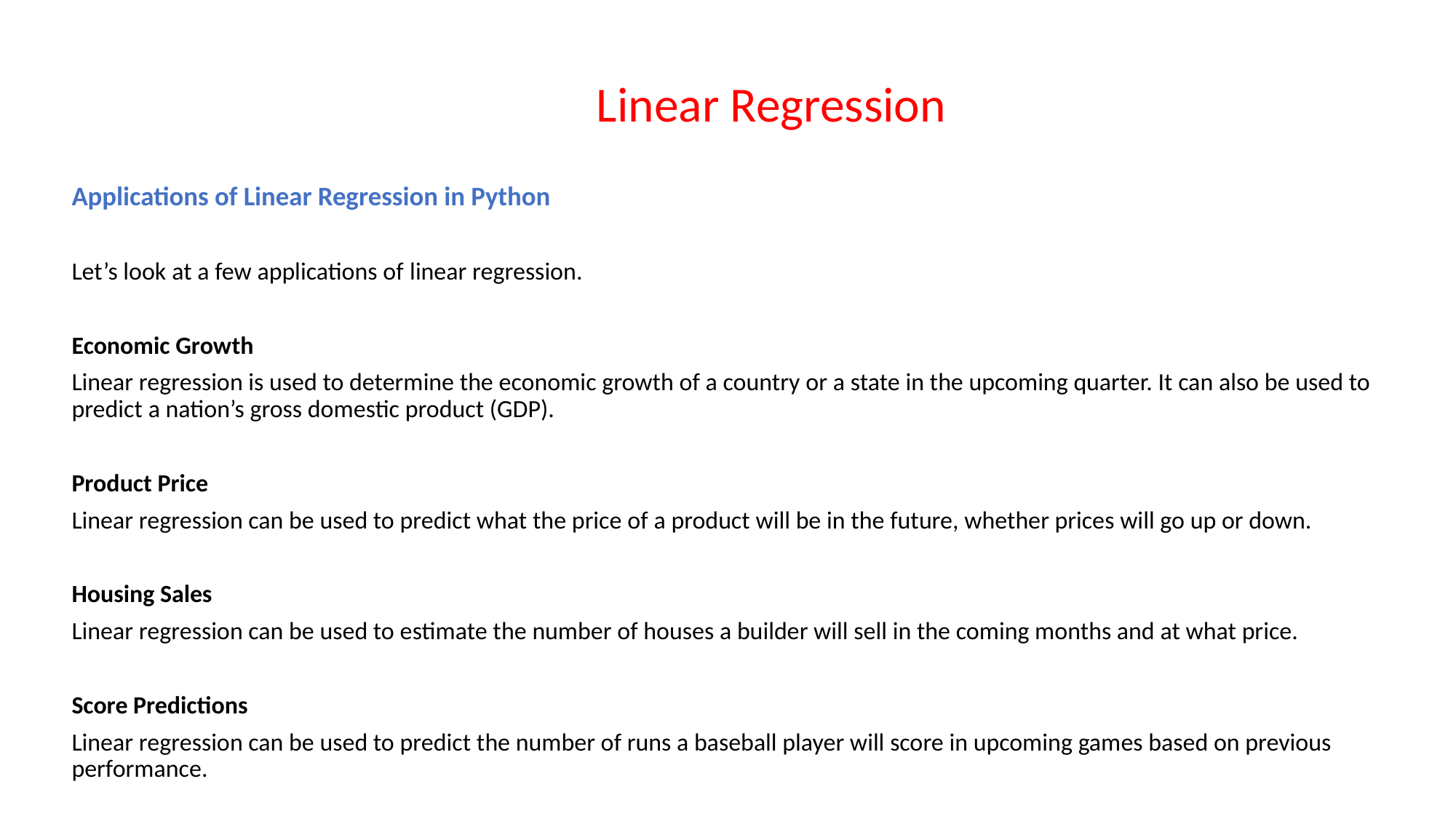

# Linear Regression
Applications of Linear Regression in Python

Let’s look at a few applications of linear regression.

Economic Growth
Linear regression is used to determine the economic growth of a country or a state in the upcoming quarter. It can also be used to predict a nation’s gross domestic product (GDP).

Product Price
Linear regression can be used to predict what the price of a product will be in the future, whether prices will go up or down.

Housing Sales
Linear regression can be used to estimate the number of houses a builder will sell in the coming months and at what price.

Score Predictions
Linear regression can be used to predict the number of runs a baseball player will score in upcoming games based on previous performance.